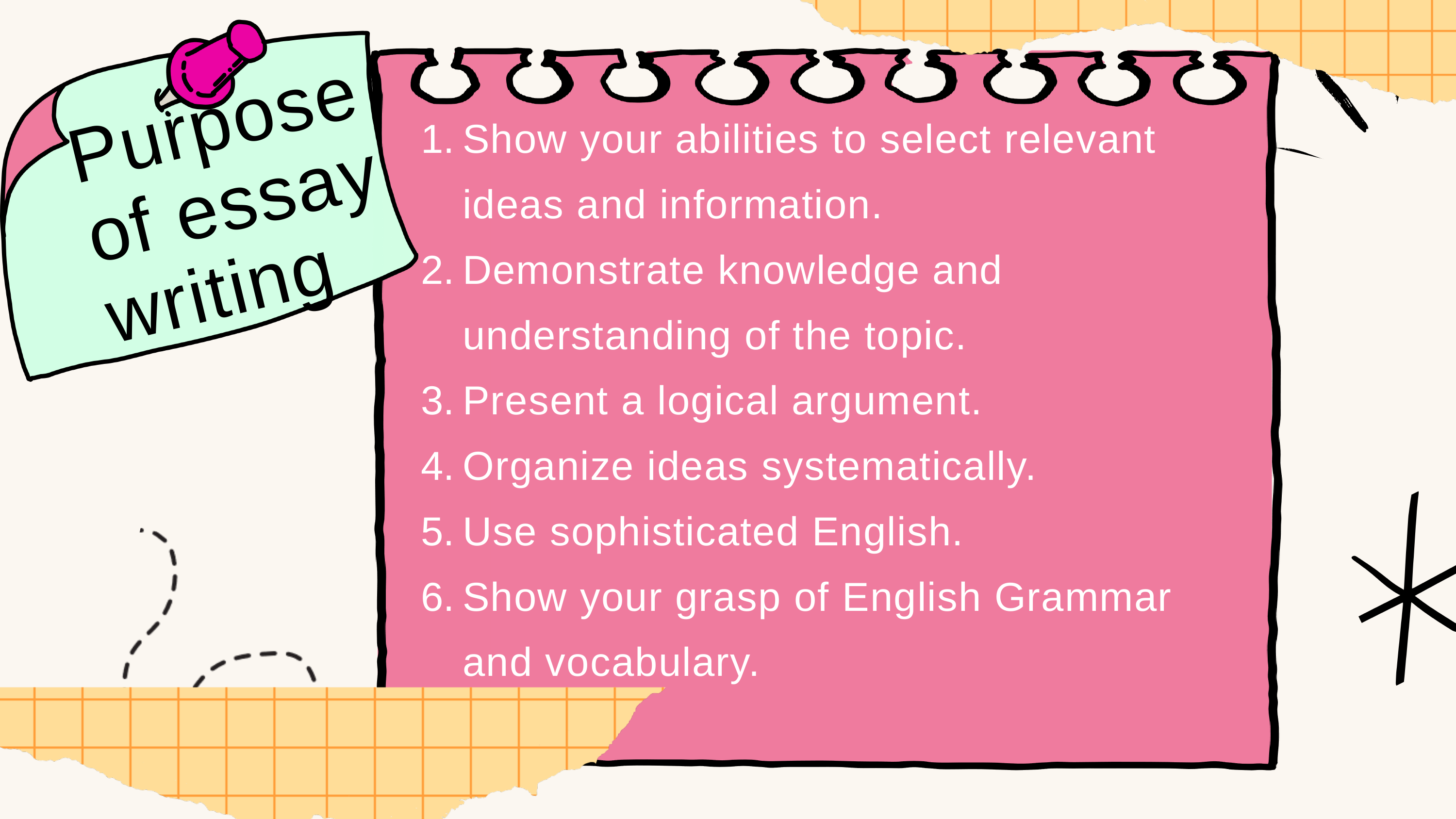

Purpose of essay writing
Show your abilities to select relevant ideas and information.
Demonstrate knowledge and understanding of the topic.
Present a logical argument.
Organize ideas systematically.
Use sophisticated English.
Show your grasp of English Grammar and vocabulary.